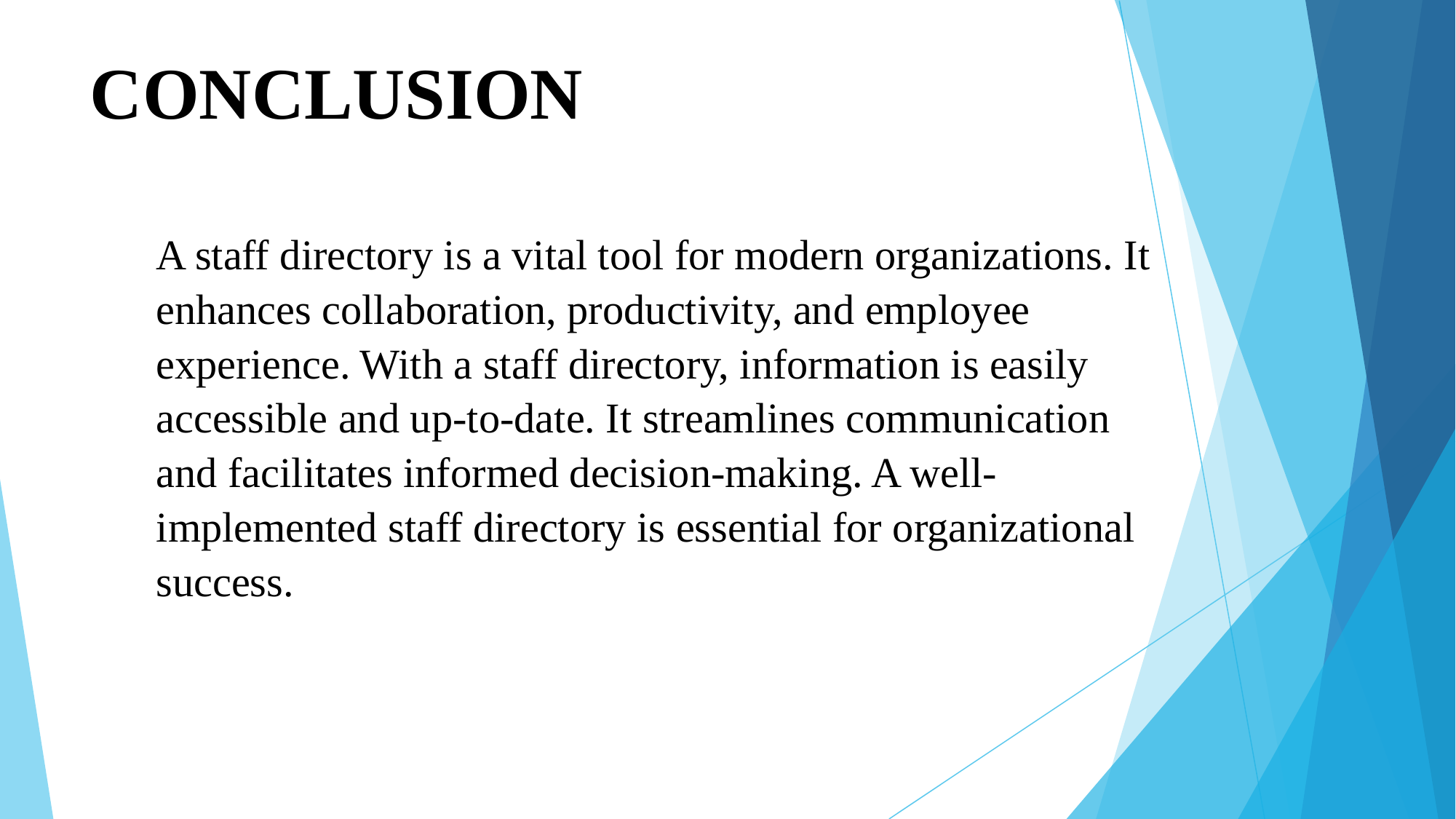

# CONCLUSION
A staff directory is a vital tool for modern organizations. It enhances collaboration, productivity, and employee experience. With a staff directory, information is easily accessible and up-to-date. It streamlines communication and facilitates informed decision-making. A well-implemented staff directory is essential for organizational success.